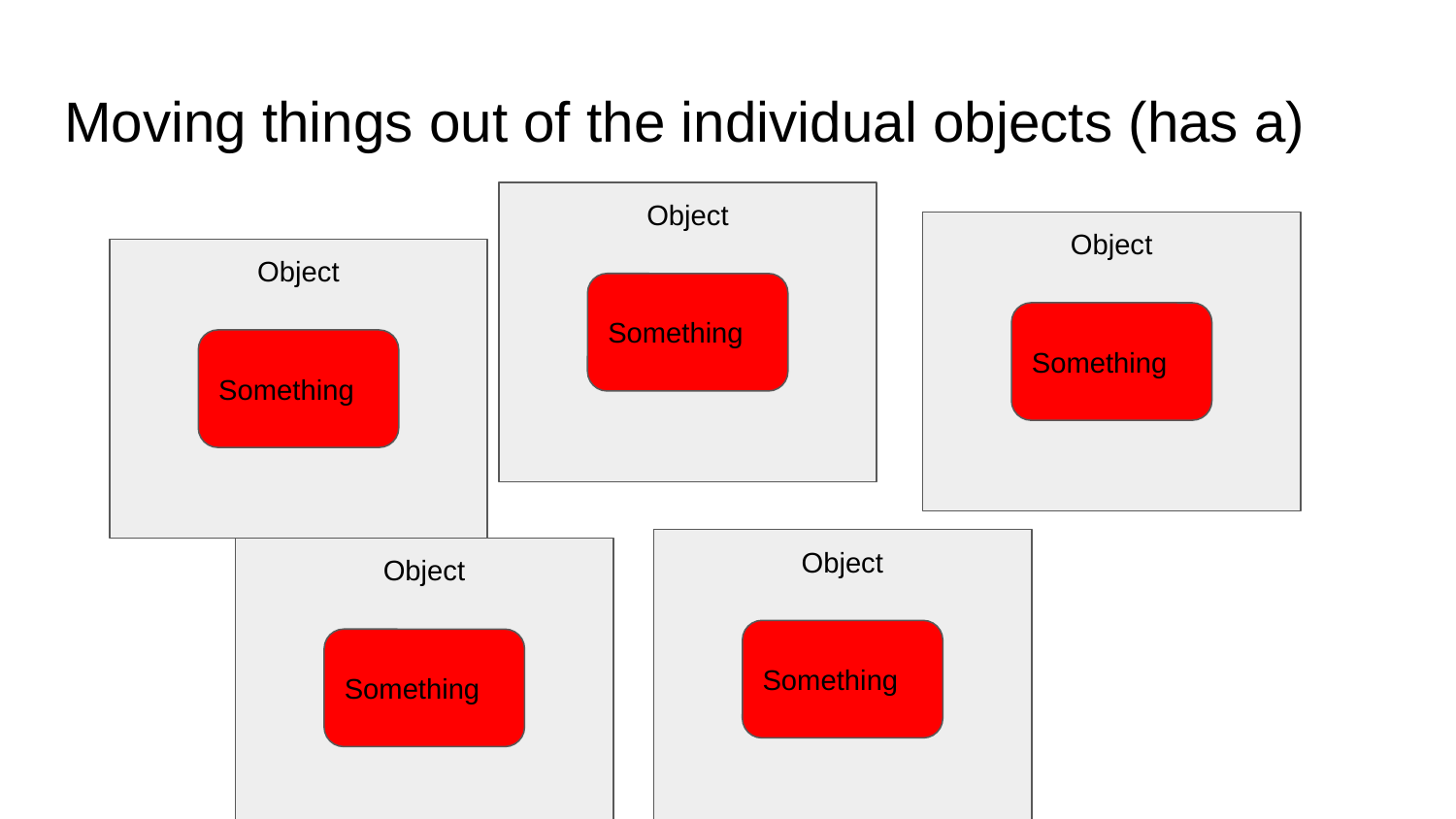

# Moving things out of the individual objects (has a)
Object
Something
Object
Something
Object
Something
Object
Something
Object
Something